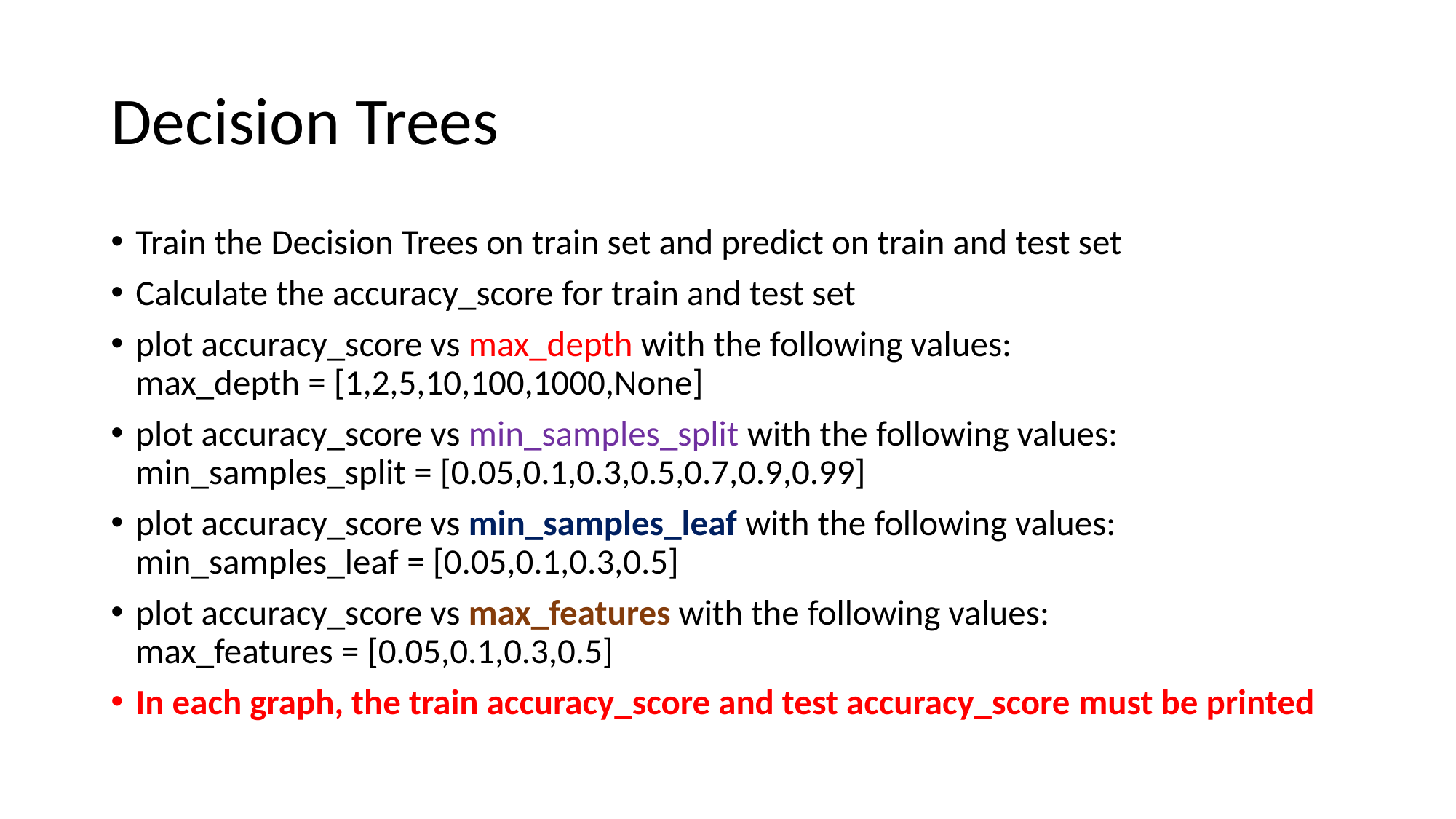

# Decision Trees
Train the Decision Trees on train set and predict on train and test set
Calculate the accuracy_score for train and test set
plot accuracy_score vs max_depth with the following values:
max_depth = [1,2,5,10,100,1000,None]
plot accuracy_score vs min_samples_split with the following values:
min_samples_split = [0.05,0.1,0.3,0.5,0.7,0.9,0.99]
plot accuracy_score vs min_samples_leaf with the following values:
min_samples_leaf = [0.05,0.1,0.3,0.5]
plot accuracy_score vs max_features with the following values:
max_features = [0.05,0.1,0.3,0.5]
In each graph, the train accuracy_score and test accuracy_score must be printed